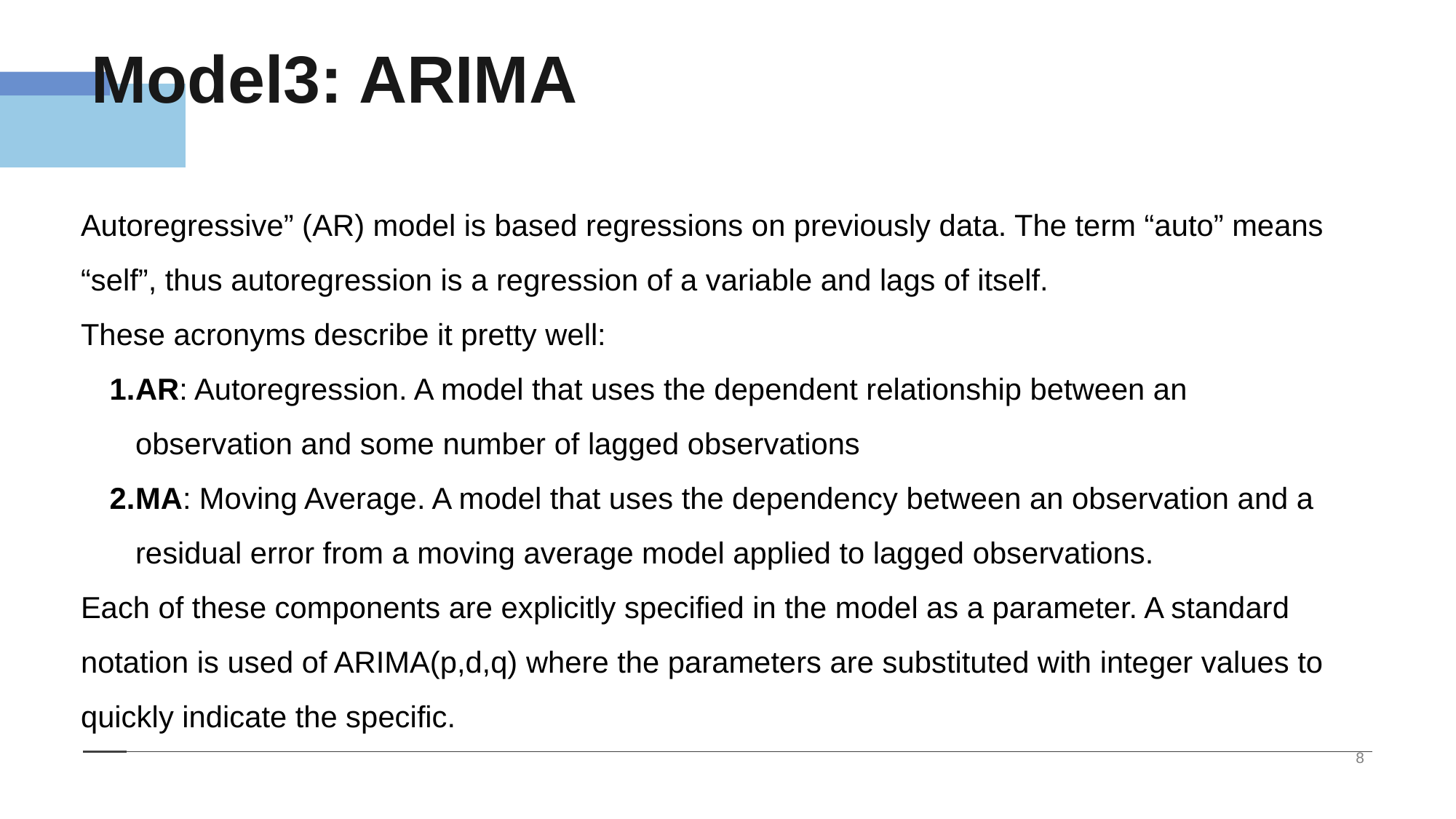

# Model3: ARIMA

Autoregressive” (AR) model is based regressions on previously data. The term “auto” means “self”, thus autoregression is a regression of a variable and lags of itself.
These acronyms describe it pretty well:
AR: Autoregression. A model that uses the dependent relationship between an observation and some number of lagged observations
MA: Moving Average. A model that uses the dependency between an observation and a residual error from a moving average model applied to lagged observations.
Each of these components are explicitly specified in the model as a parameter. A standard notation is used of ARIMA(p,d,q) where the parameters are substituted with integer values to quickly indicate the specific.

8